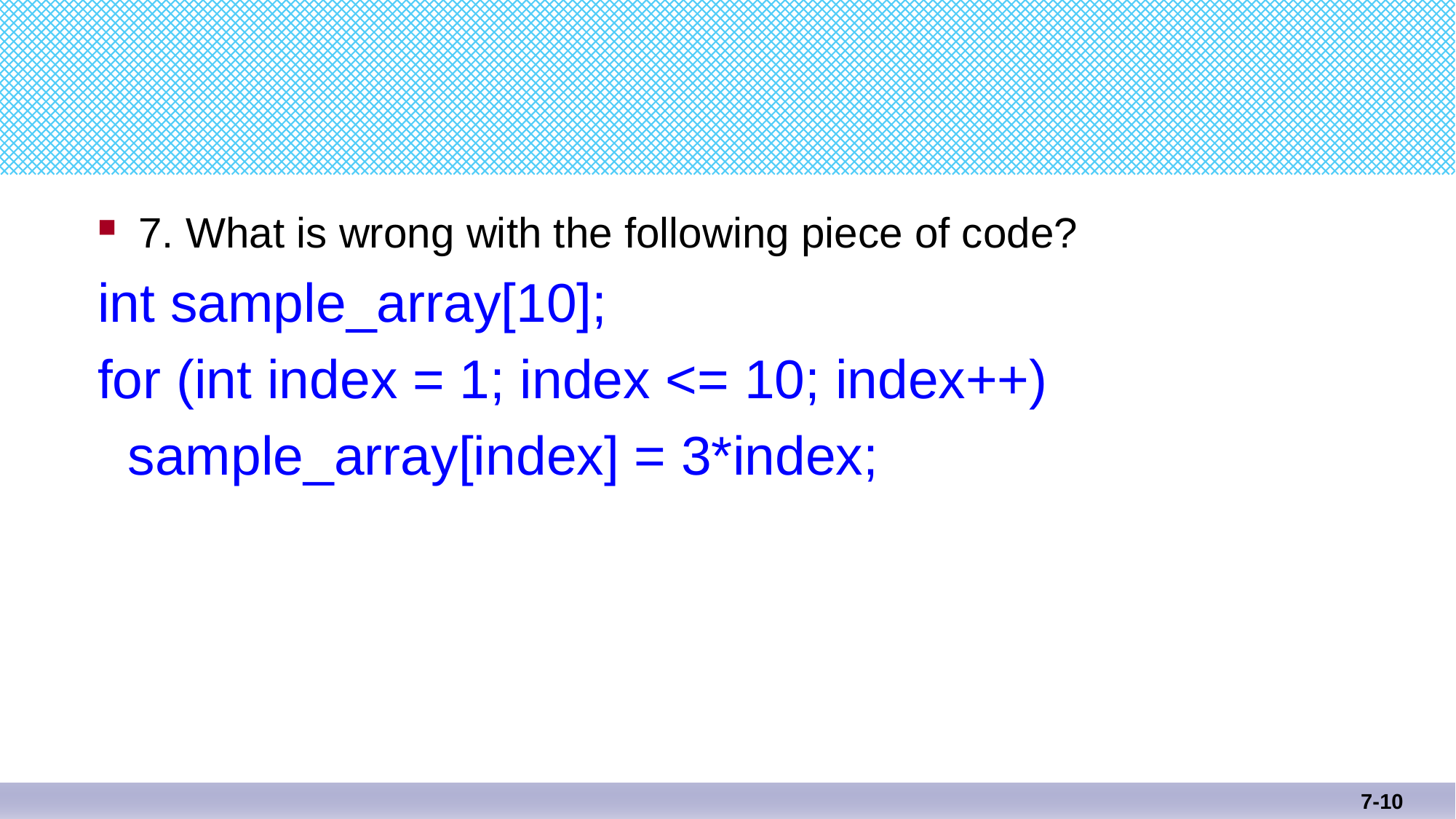

#
7. What is wrong with the following piece of code?
int sample_array[10];
for (int index = 1; index <= 10; index++)
  sample_array[index] = 3*index;
7-10